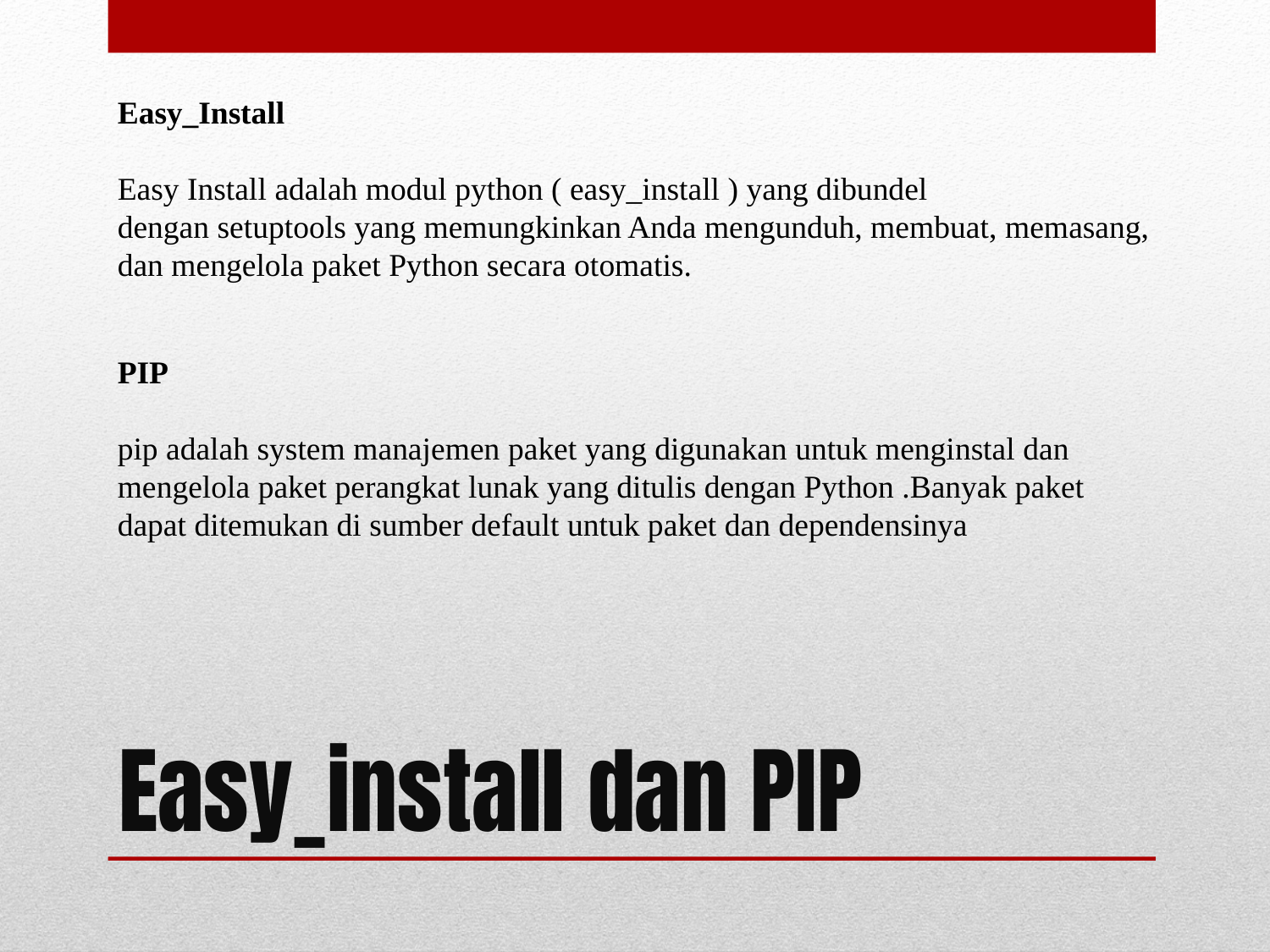

Easy_Install

Easy Install adalah modul python ( easy_install ) yang dibundel dengan setuptools yang memungkinkan Anda mengunduh, membuat, memasang, dan mengelola paket Python secara otomatis.
PIP

pip adalah system manajemen paket yang digunakan untuk menginstal dan mengelola paket perangkat lunak yang ditulis dengan Python .Banyak paket dapat ditemukan di sumber default untuk paket dan dependensinya
# Easy_install dan PIP